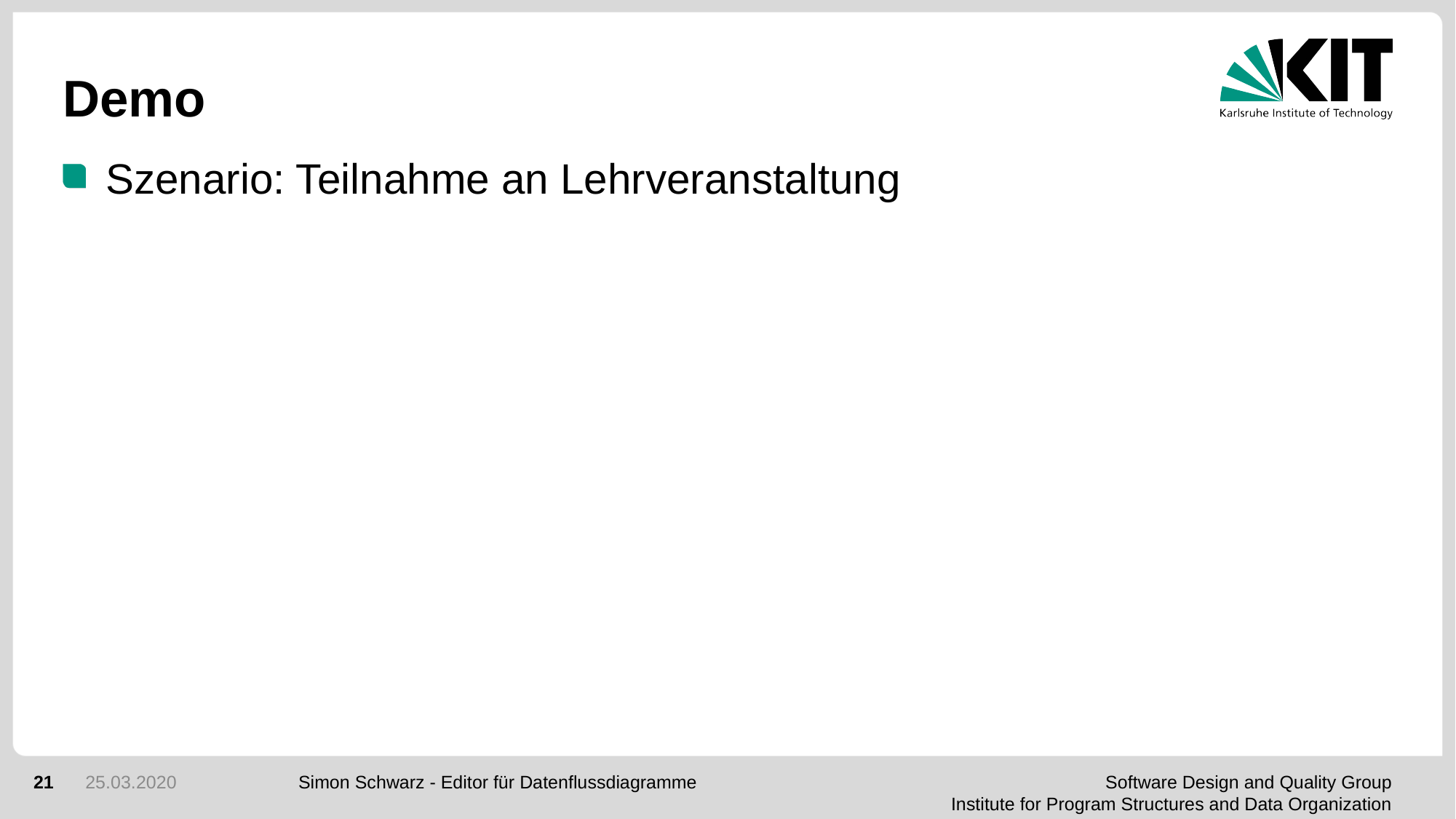

# Demo
Szenario: Teilnahme an Lehrveranstaltung
21
25.03.2020